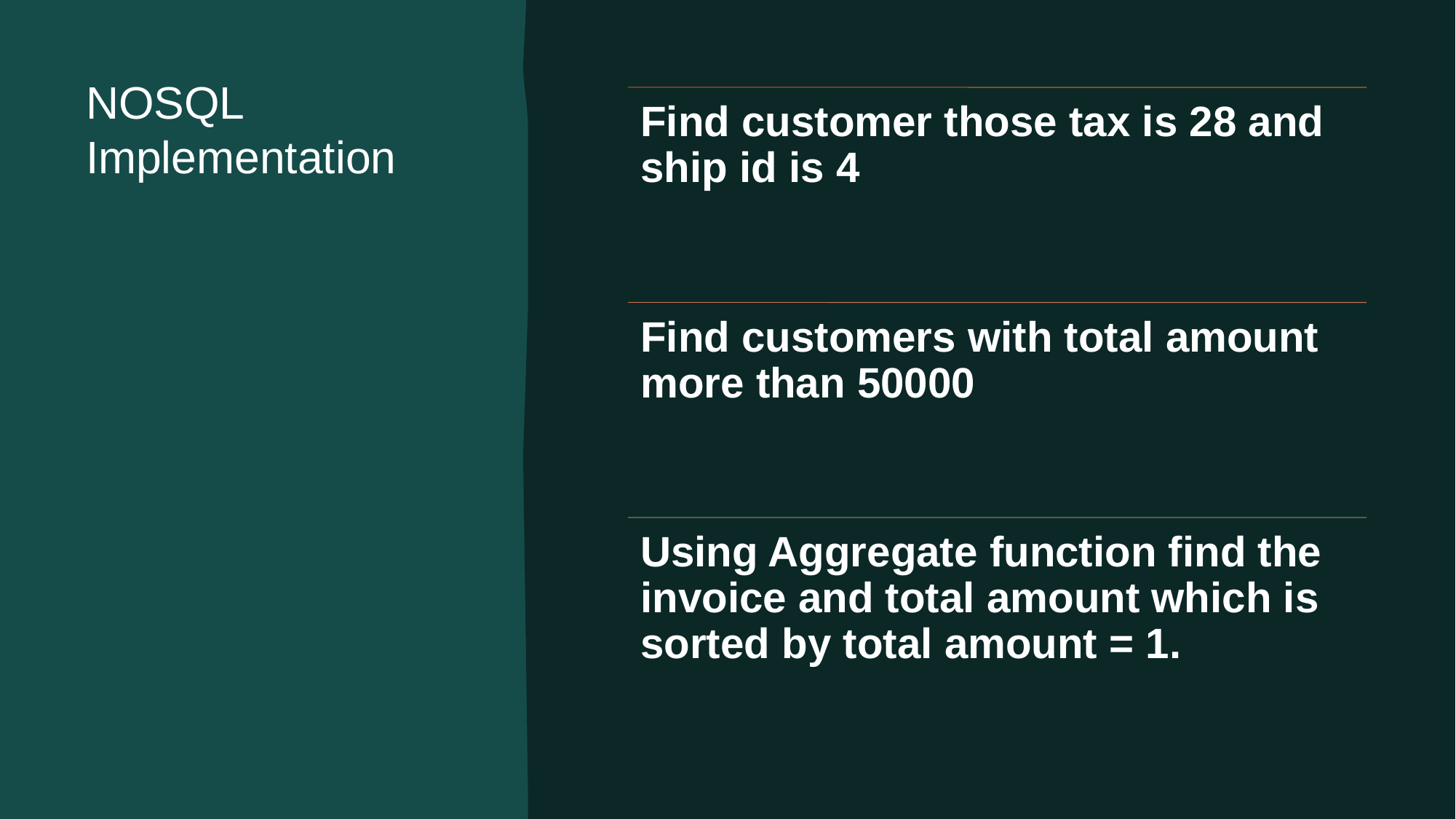

# NOSQL Implementation
Find customer those tax is 28 and ship id is 4
Find customers with total amount more than 50000
Using Aggregate function find the invoice and total amount which is sorted by total amount = 1.